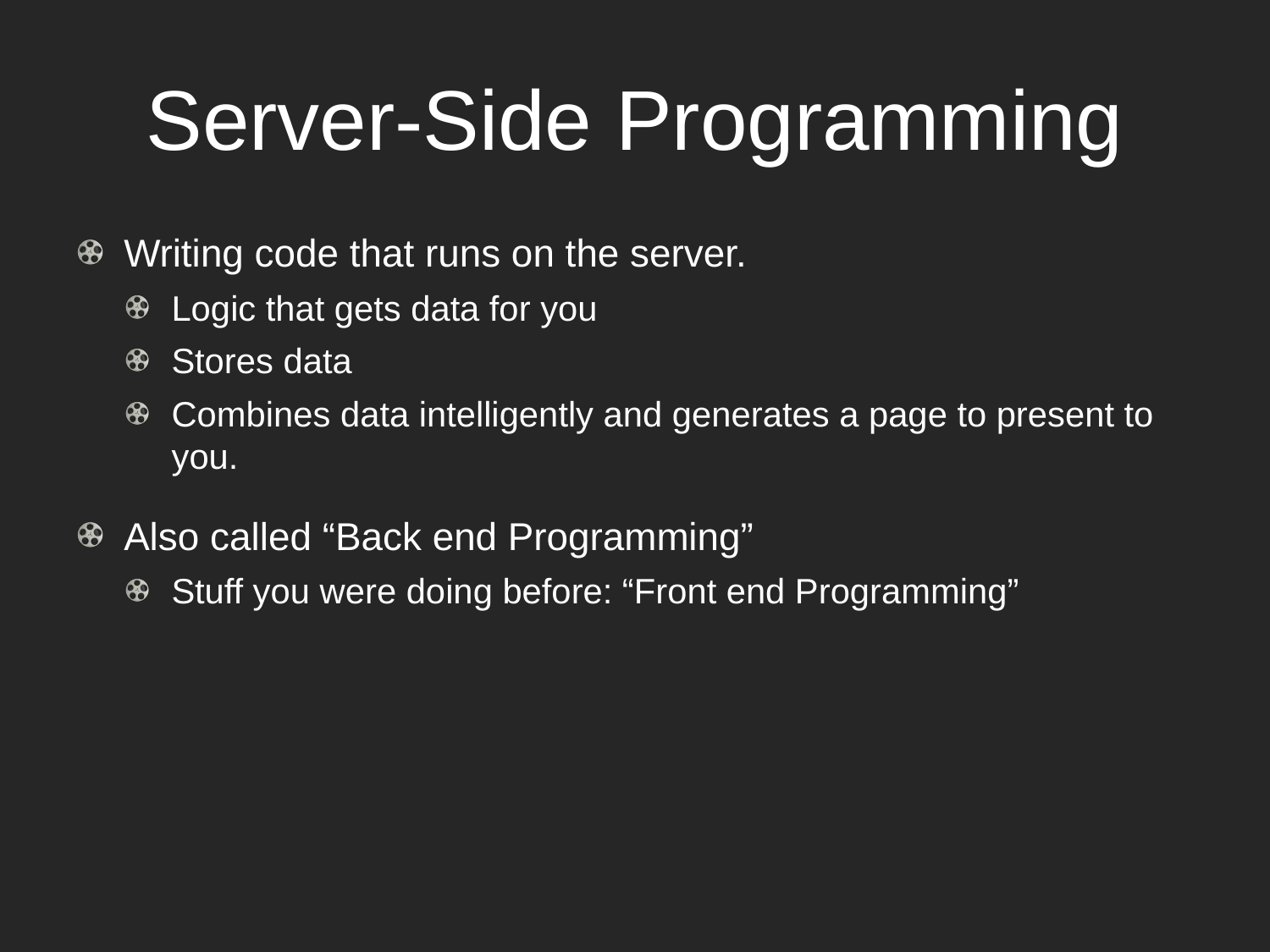

# Server-Side Programming
Writing code that runs on the server.
Logic that gets data for you
Stores data
Combines data intelligently and generates a page to present to you.
Also called “Back end Programming”
Stuff you were doing before: “Front end Programming”